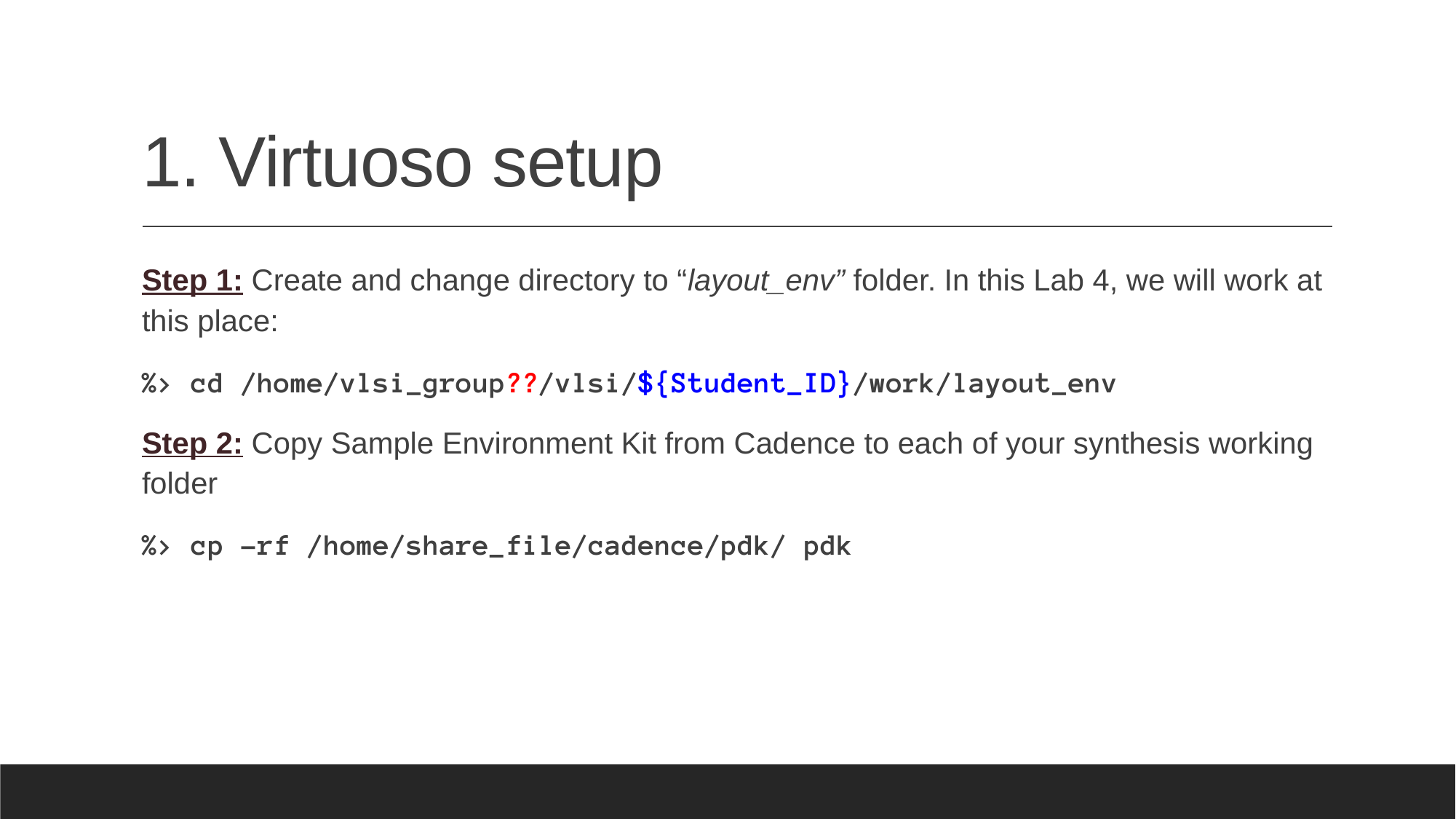

# 1. Virtuoso setup
Step 1: Create and change directory to “layout_env” folder. In this Lab 4, we will work at this place:
%> cd /home/vlsi_group??/vlsi/${Student_ID}/work/layout_env
Step 2: Copy Sample Environment Kit from Cadence to each of your synthesis working folder
%> cp –rf /home/share_file/cadence/pdk/ pdk